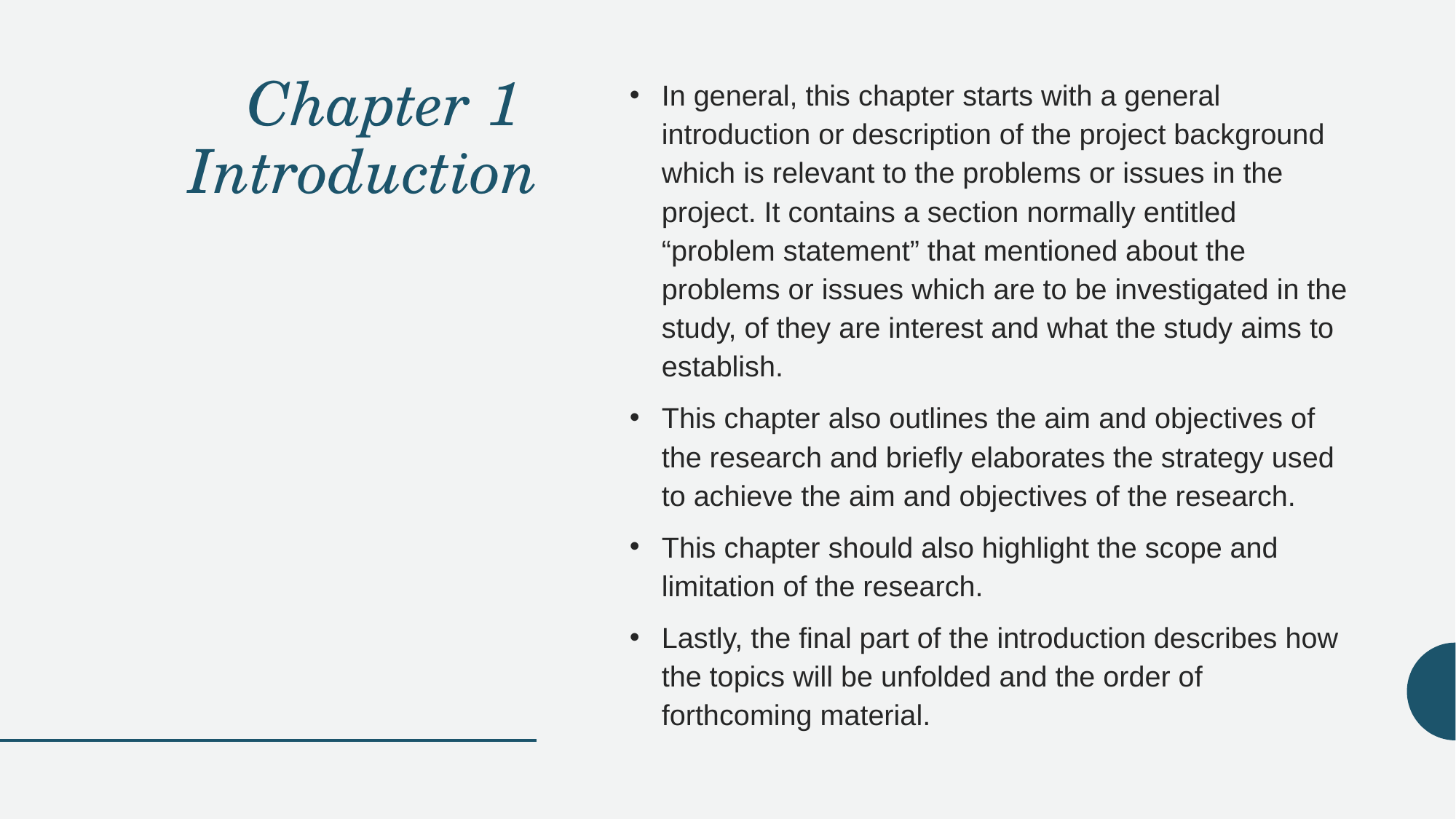

# Chapter 1 Introduction
In general, this chapter starts with a general introduction or description of the project background which is relevant to the problems or issues in the project. It contains a section normally entitled “problem statement” that mentioned about the problems or issues which are to be investigated in the study, of they are interest and what the study aims to establish.
This chapter also outlines the aim and objectives of the research and briefly elaborates the strategy used to achieve the aim and objectives of the research.
This chapter should also highlight the scope and limitation of the research.
Lastly, the final part of the introduction describes how the topics will be unfolded and the order of forthcoming material.